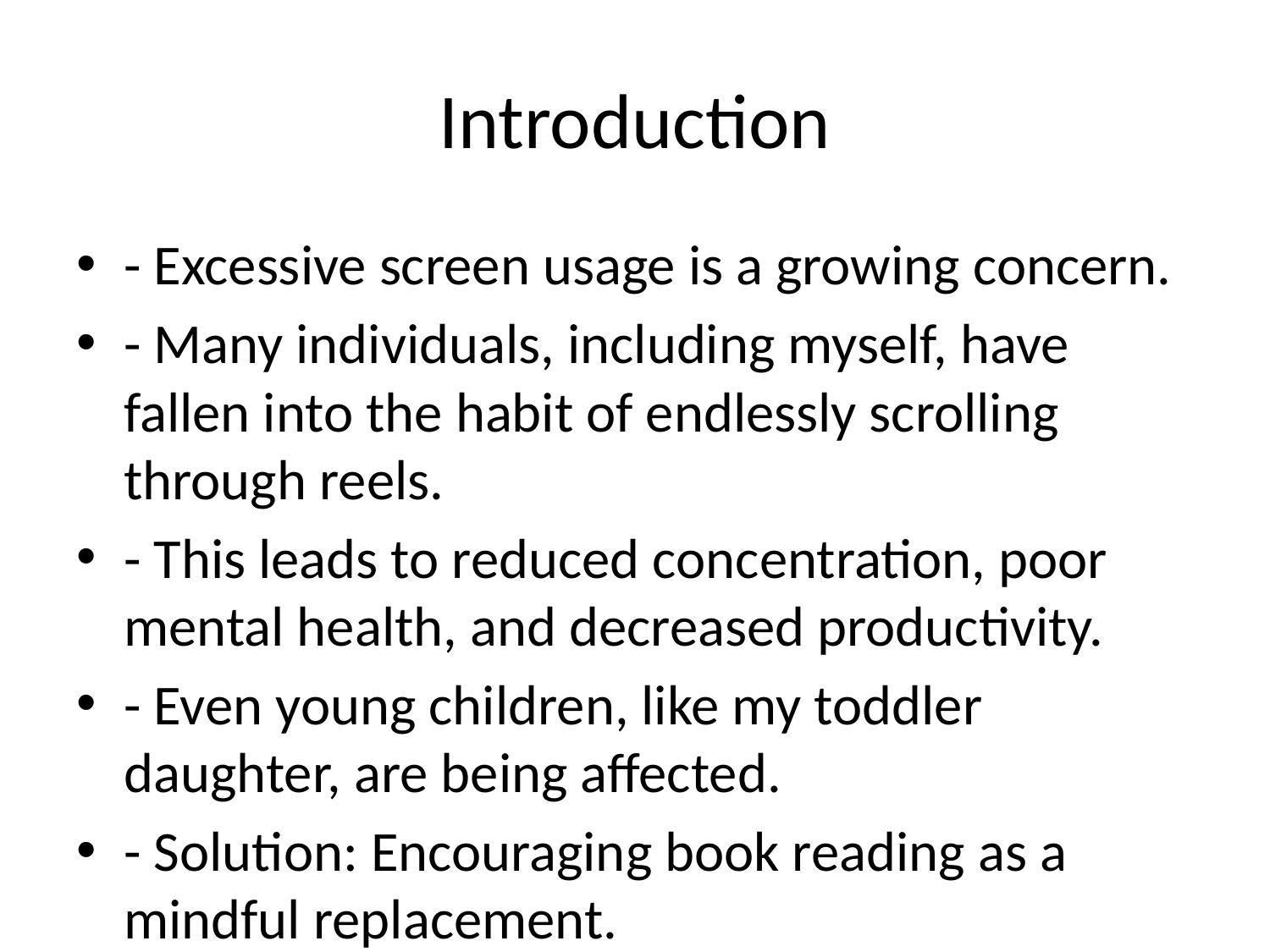

# Introduction
- Excessive screen usage is a growing concern.
- Many individuals, including myself, have fallen into the habit of endlessly scrolling through reels.
- This leads to reduced concentration, poor mental health, and decreased productivity.
- Even young children, like my toddler daughter, are being affected.
- Solution: Encouraging book reading as a mindful replacement.